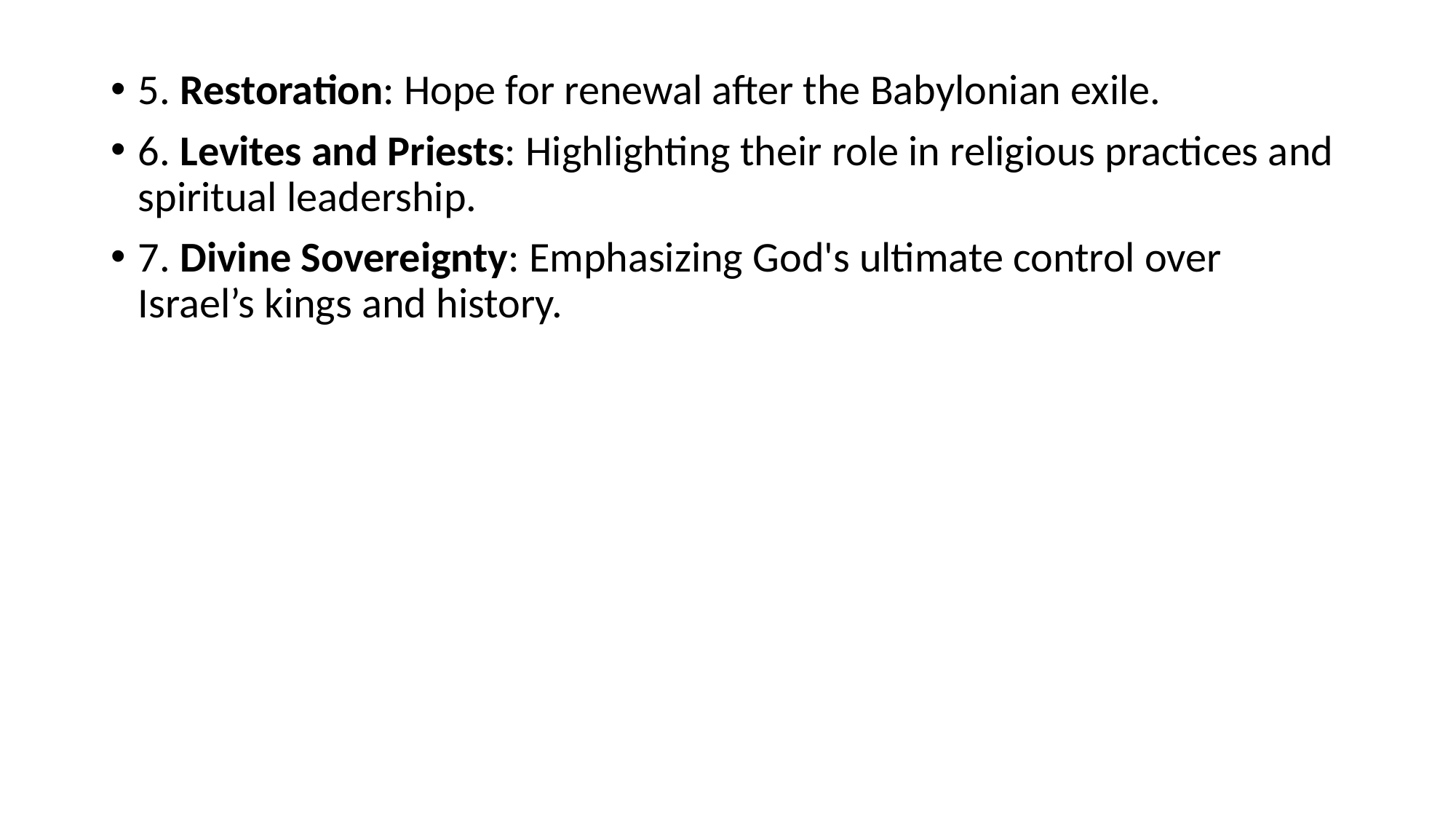

5. Restoration: Hope for renewal after the Babylonian exile.
6. Levites and Priests: Highlighting their role in religious practices and spiritual leadership.
7. Divine Sovereignty: Emphasizing God's ultimate control over Israel’s kings and history.